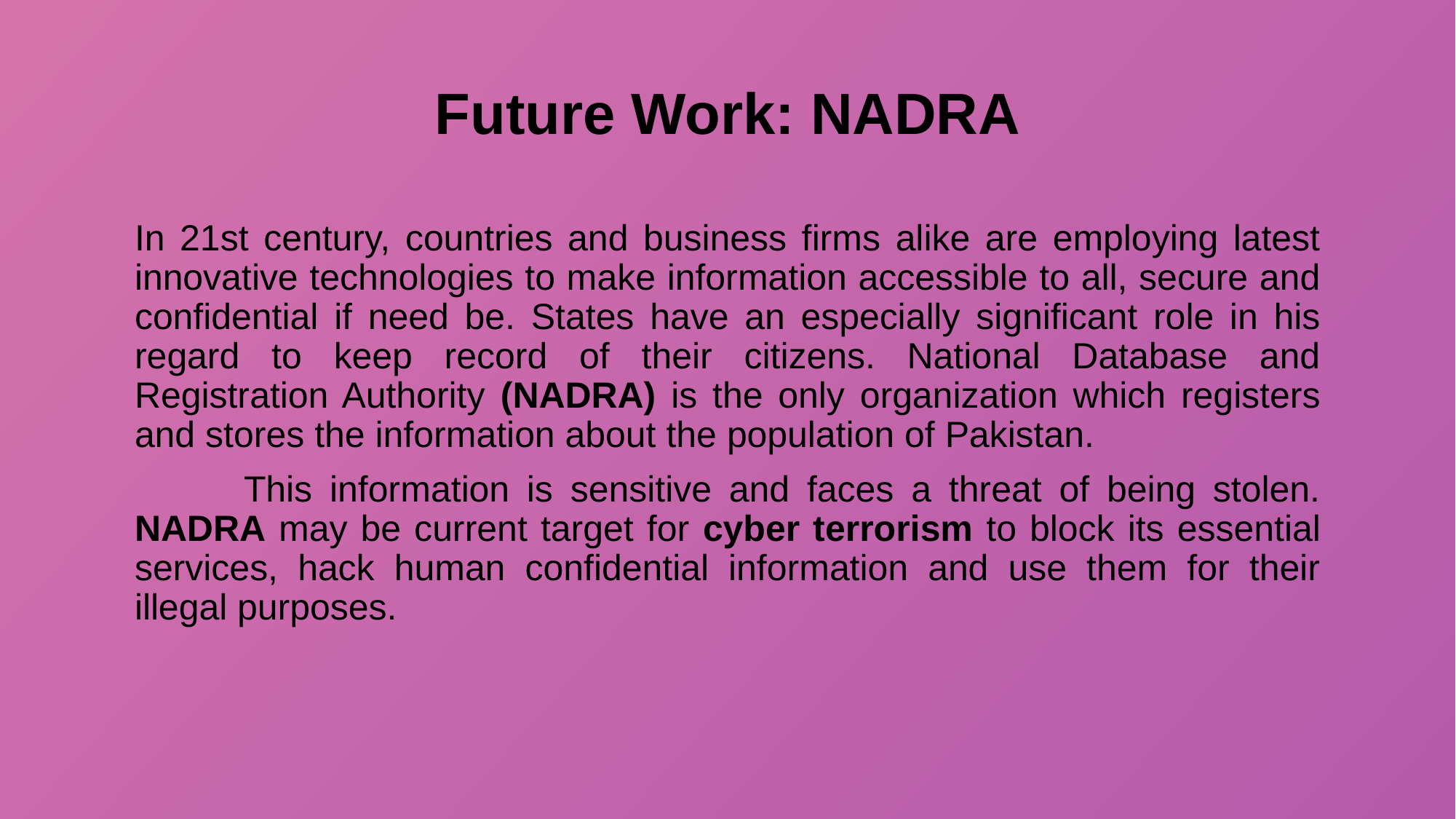

# Future Work: NADRA
In 21st century, countries and business firms alike are employing latest innovative technologies to make information accessible to all, secure and confidential if need be. States have an especially significant role in his regard to keep record of their citizens. National Database and Registration Authority (NADRA) is the only organization which registers and stores the information about the population of Pakistan.
	This information is sensitive and faces a threat of being stolen. NADRA may be current target for cyber terrorism to block its essential services, hack human confidential information and use them for their illegal purposes.